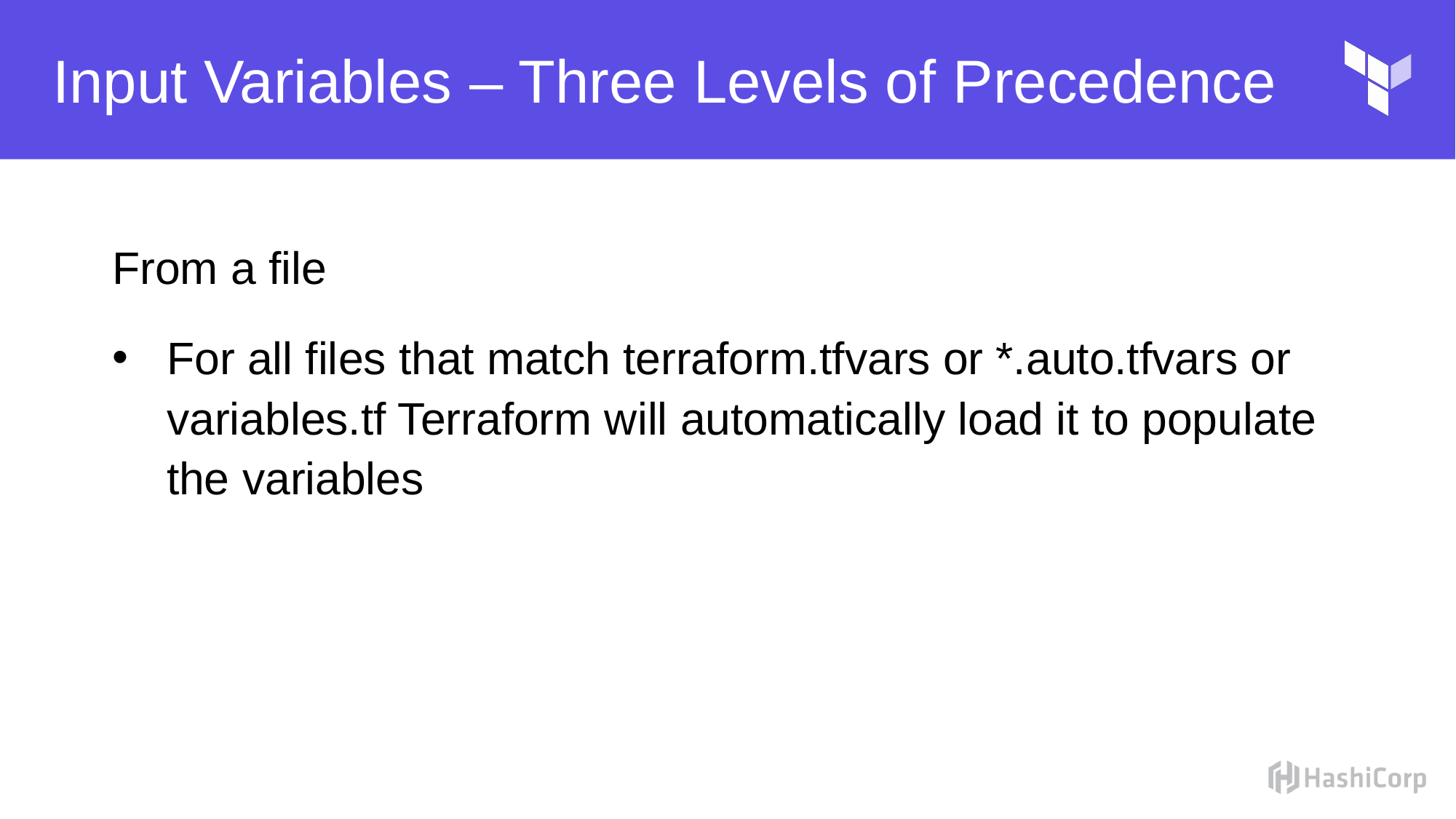

# Input Variables – Three Levels of Precedence
From a file
For all files that match terraform.tfvars or *.auto.tfvars or variables.tf Terraform will automatically load it to populate the variables